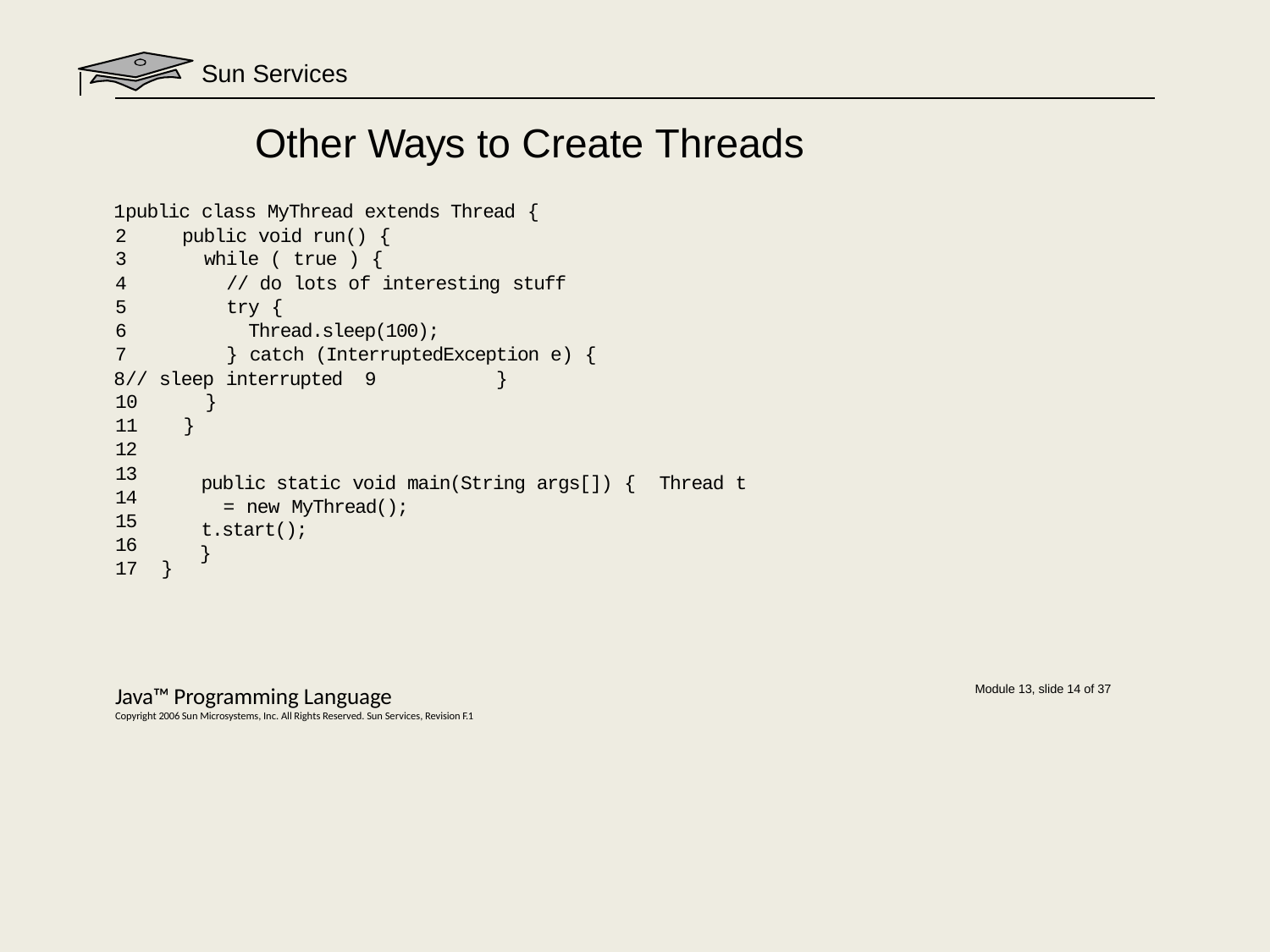

# Sun Services

Other Ways to Create Threads
public class MyThread extends Thread {
public void run() {
while ( true ) {
// do lots of interesting stuff
try {
Thread.sleep(100);
} catch (InterruptedException e) {
// sleep interrupted  9	}
10	}
11	}
12
13
14
15
16
17	}
public static void main(String args[]) {  Thread t = new MyThread();
t.start();
}
Java™ Programming Language
Copyright 2006 Sun Microsystems, Inc. All Rights Reserved. Sun Services, Revision F.1
Module 13, slide 14 of 37